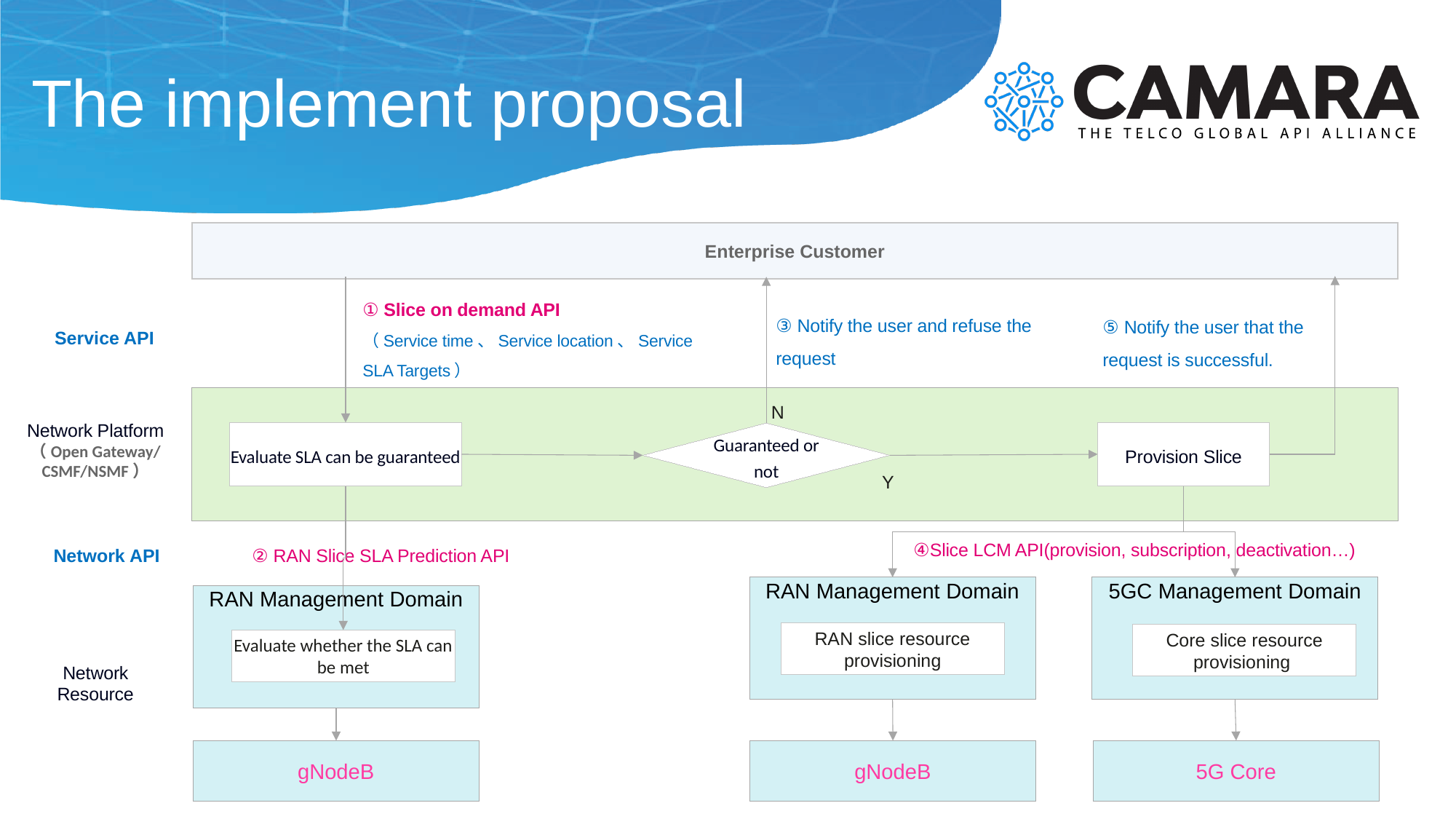

# The implement proposal
Enterprise Customer
① Slice on demand API
（Service time、Service location、Service SLA Targets）
③ Notify the user and refuse the request
⑤ Notify the user that the request is successful.
Service API
N

Network Platform
（Open Gateway/
CSMF/NSMF）
Evaluate SLA can be guaranteed
Provision Slice
Guaranteed or not
Y
④Slice LCM API(provision, subscription, deactivation…)
② RAN Slice SLA Prediction API
Network API
RAN Management Domain
5GC Management Domain
RAN Management Domain
RAN slice resource provisioning
Core slice resource provisioning
Evaluate whether the SLA can be met
Network
Resource
5G Core
gNodeB
gNodeB